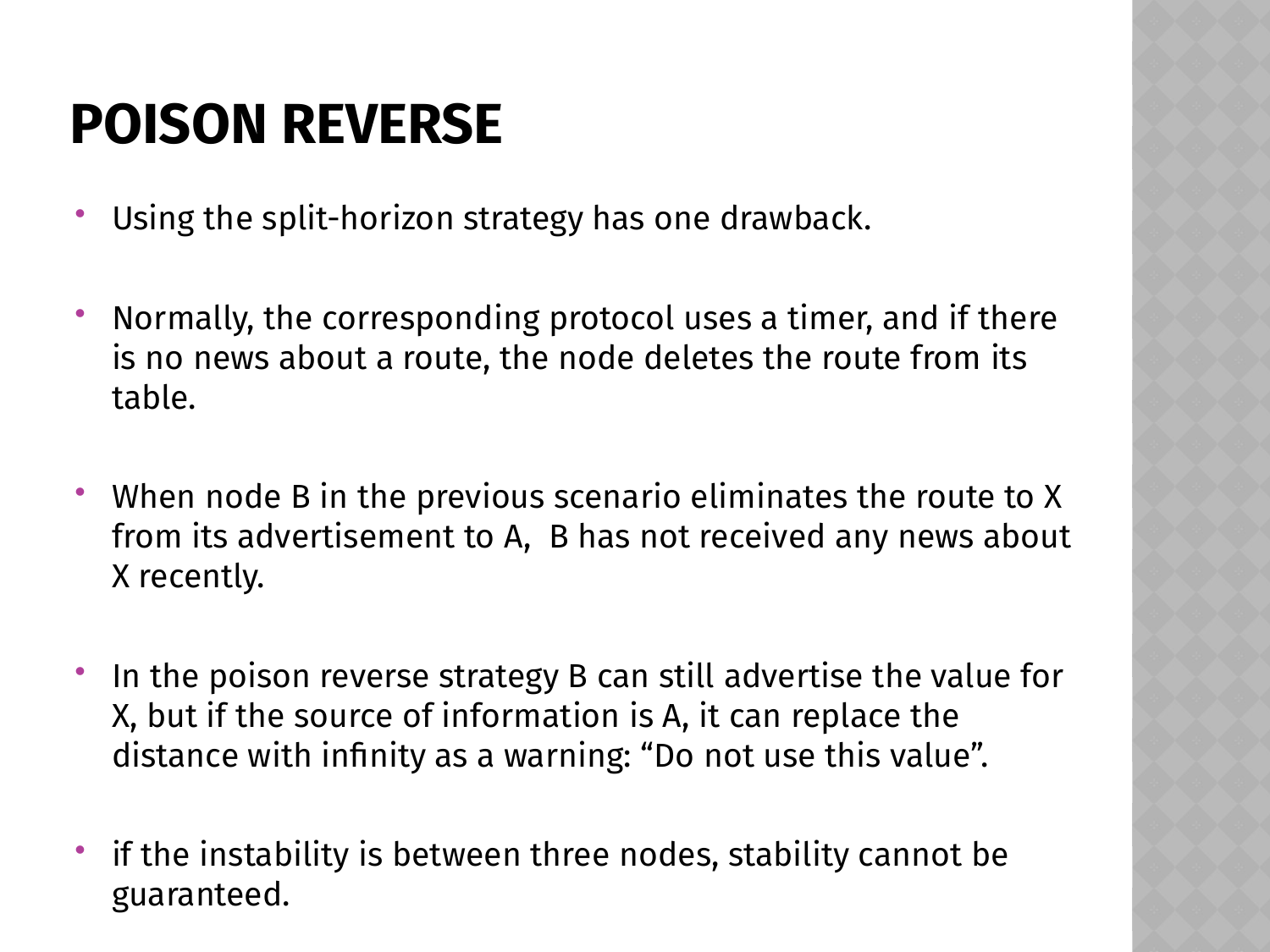

# Poison Reverse
Using the split-horizon strategy has one drawback.

Normally, the corresponding protocol uses a timer, and if there is no news about a route, the node deletes the route from its table.

When node B in the previous scenario eliminates the route to X from its advertisement to A,  B has not received any news about X recently.

In the poison reverse strategy B can still advertise the value for X, but if the source of information is A, it can replace the distance with infinity as a warning: “Do not use this value”.

if the instability is between three nodes, stability cannot be guaranteed.